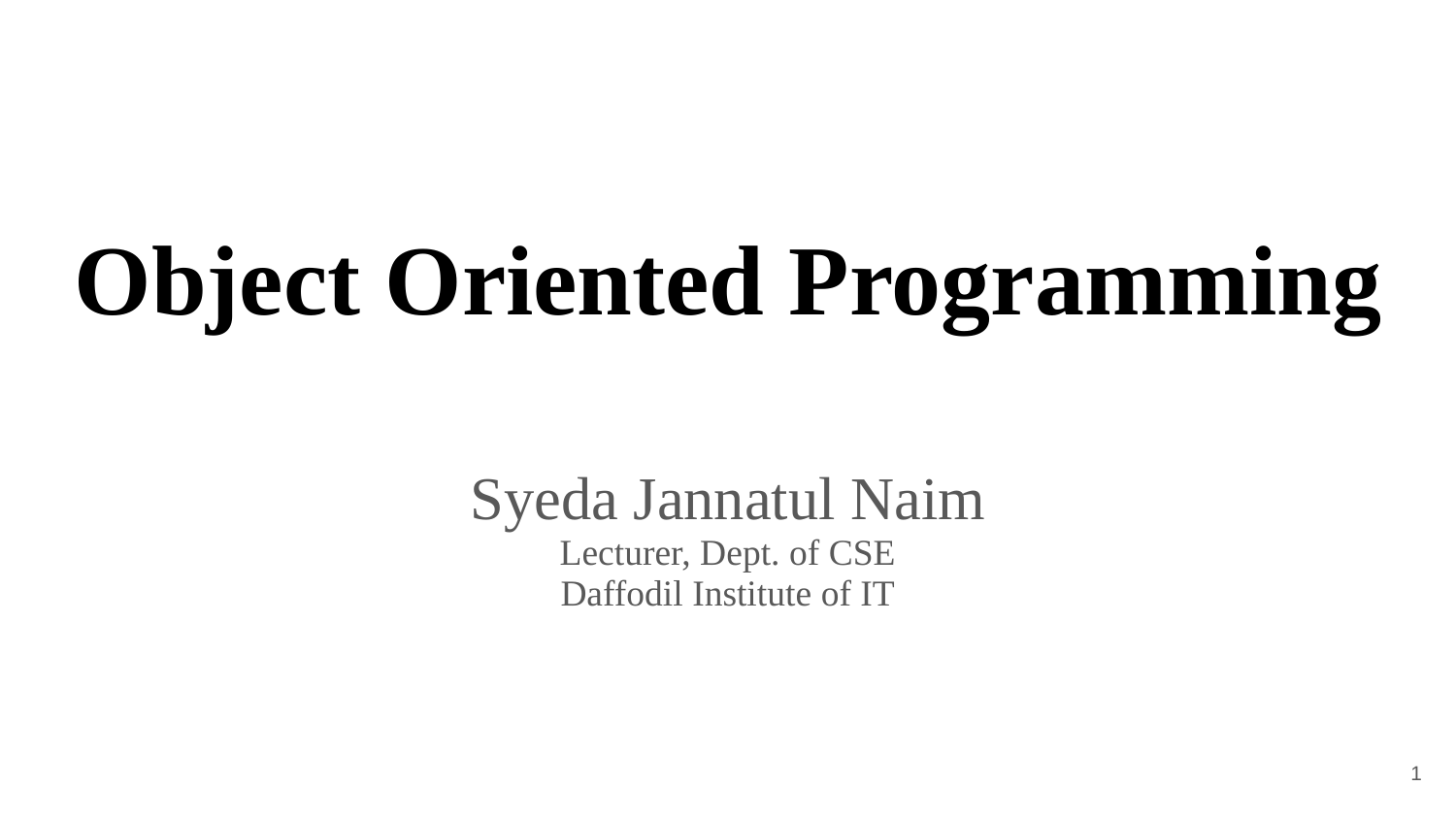

# Object Oriented Programming
Syeda Jannatul Naim
Lecturer, Dept. of CSE
Daffodil Institute of IT
1